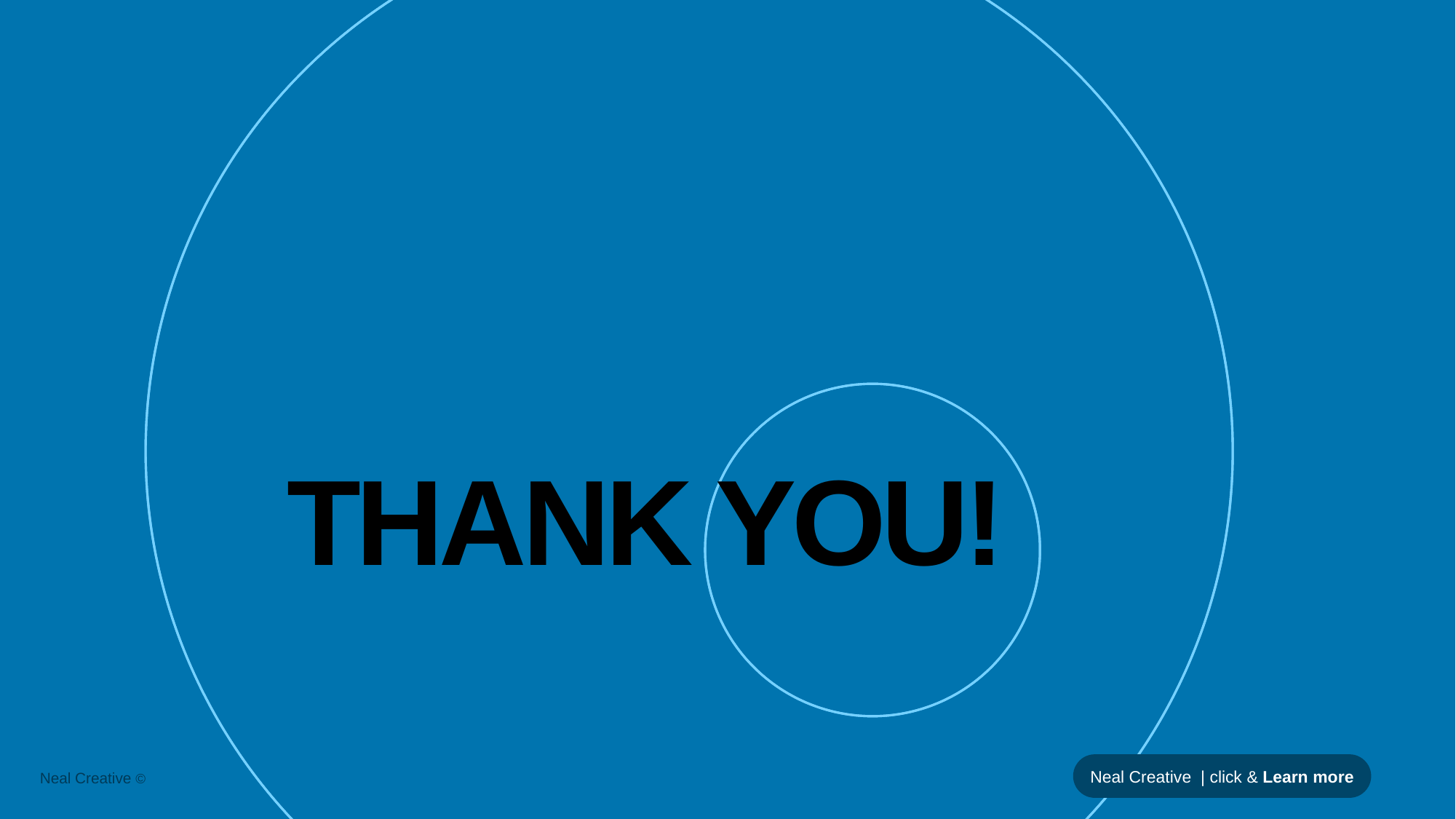

# THANK YOU!
Neal Creative  | click & Learn more